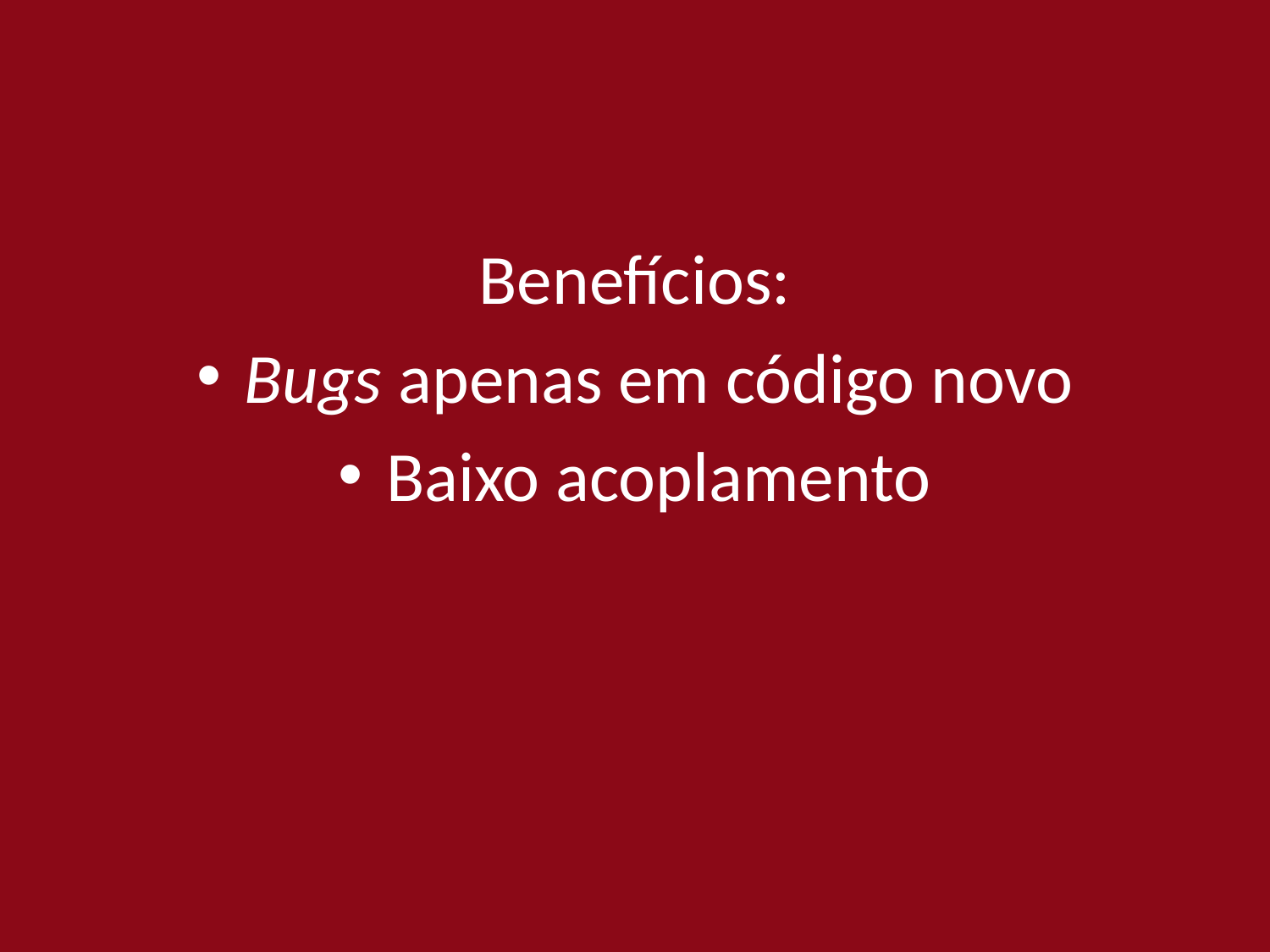

Benefícios:
Bugs apenas em código novo
Baixo acoplamento